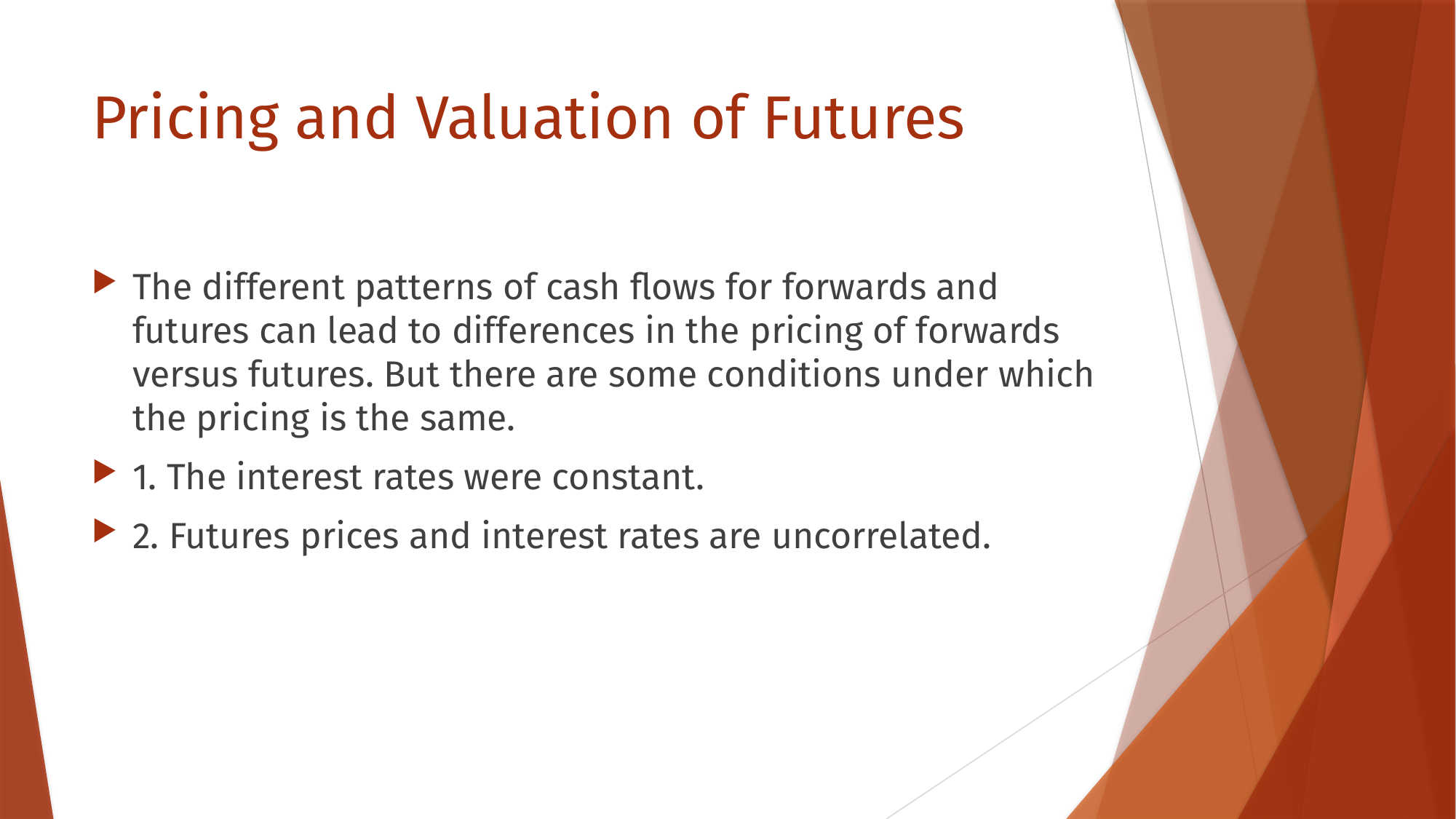

# Pricing and Valuation of Futures
The different patterns of cash flows for forwards and futures can lead to differences in the pricing of forwards versus futures. But there are some conditions under which the pricing is the same.
1. The interest rates were constant.
2. Futures prices and interest rates are uncorrelated.